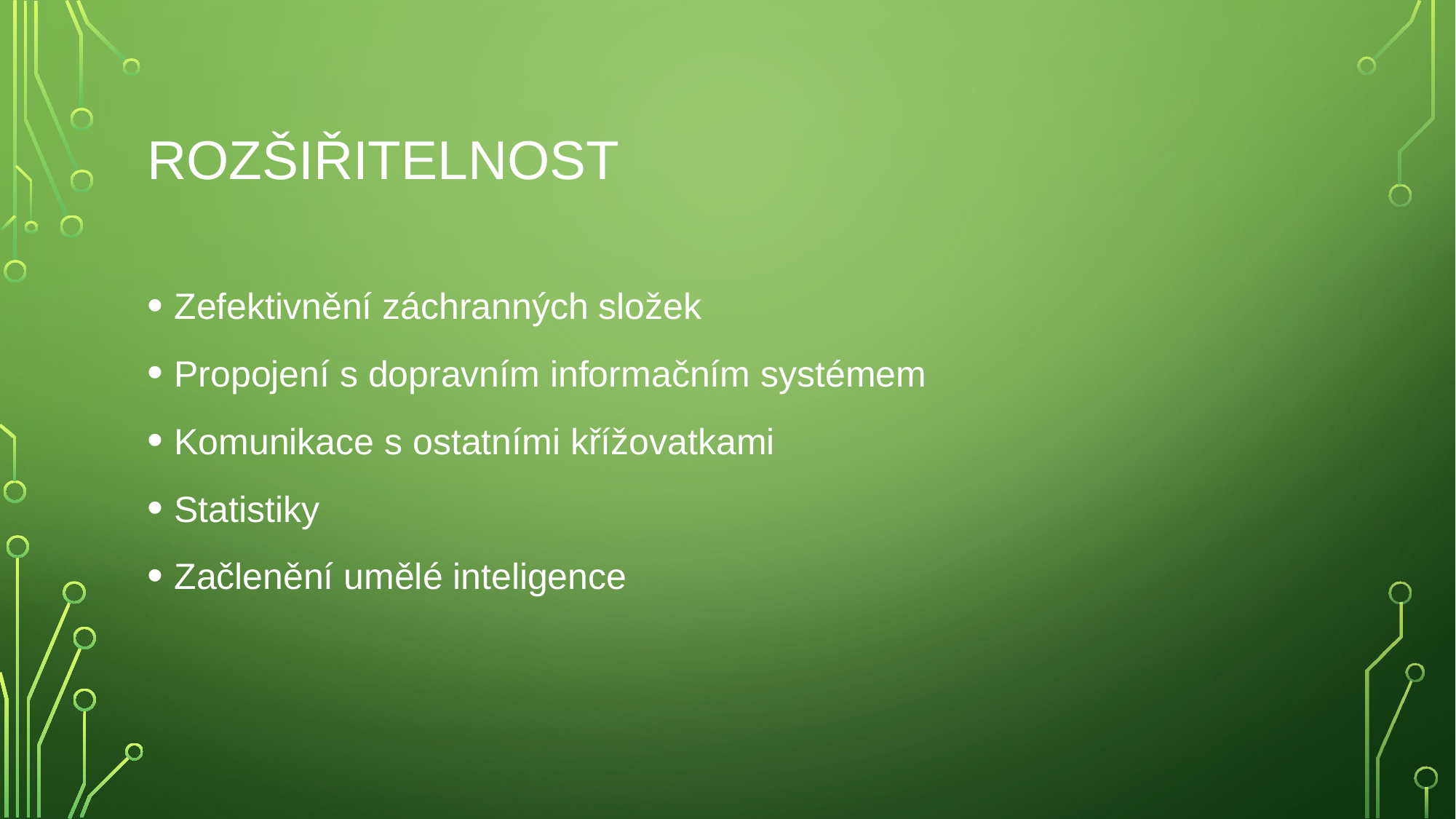

# rozšiřitelnost
Zefektivnění záchranných složek
Propojení s dopravním informačním systémem
Komunikace s ostatními křížovatkami
Statistiky
Začlenění umělé inteligence